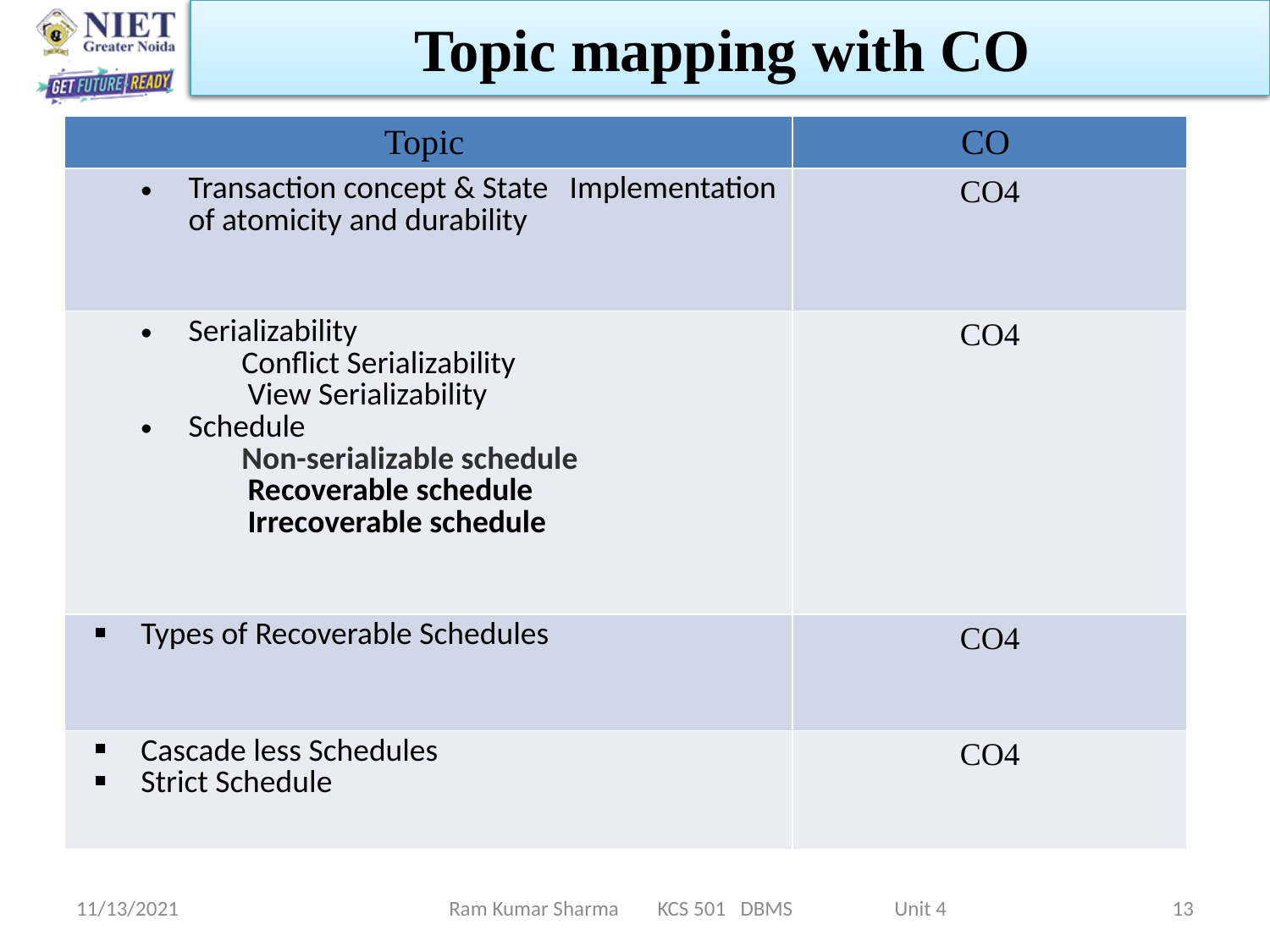

Topic mapping with CO
| Topic | CO |
| --- | --- |
| Transaction concept & State Implementation of atomicity and durability | CO4 |
| Serializability Conflict Serializability View Serializability Schedule Non-serializable schedule Recoverable schedule Irrecoverable schedule | CO4 |
| Types of Recoverable Schedules | CO4 |
| Cascade less Schedules Strict Schedule | CO4 |
11/13/2021
Ram Kumar Sharma        KCS 501   DBMS                     Unit 4
13